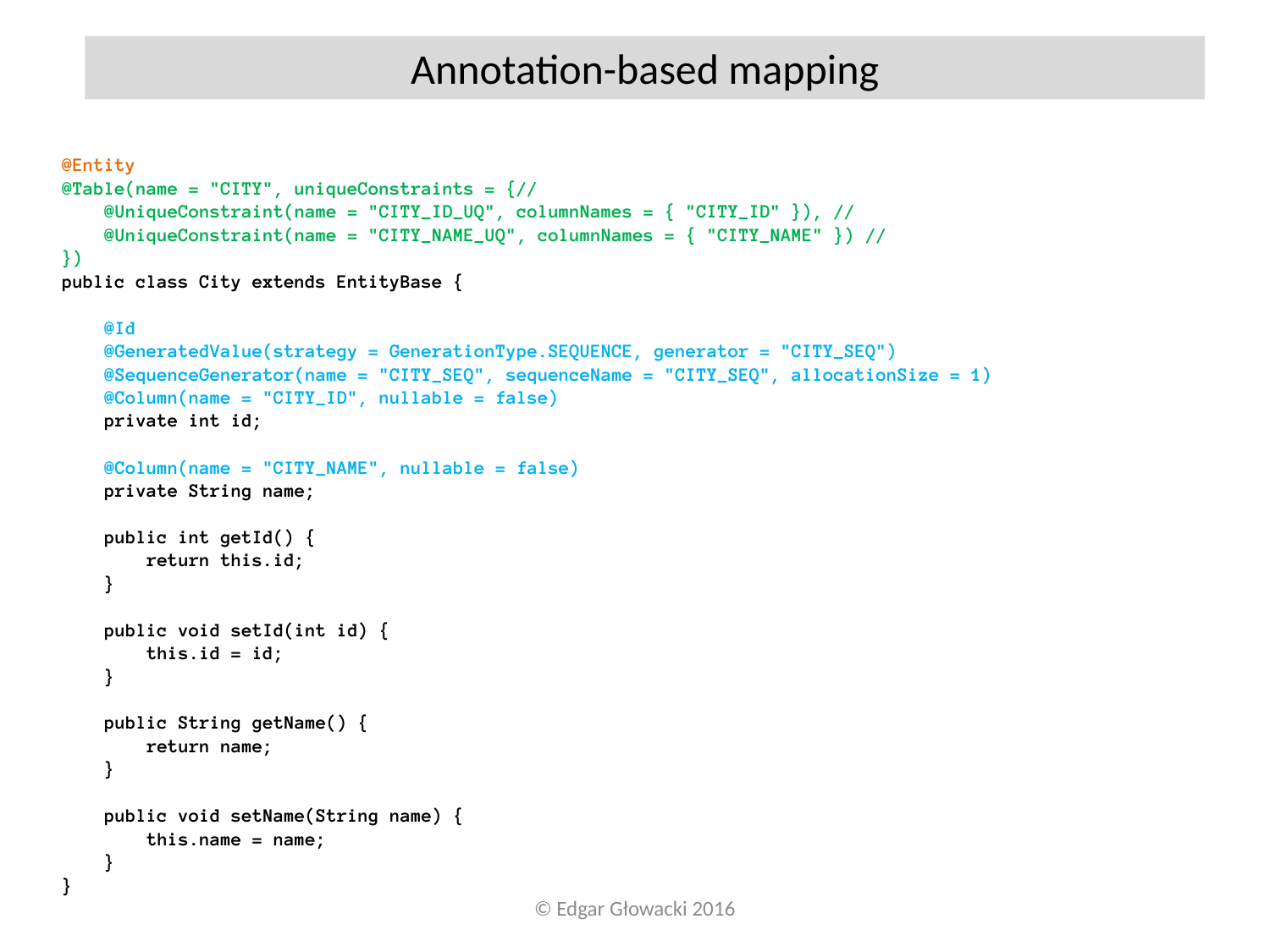

Annotation-based mapping
@Entity
@Table(name = "CITY", uniqueConstraints = {//
    @UniqueConstraint(name = "CITY_ID_UQ", columnNames = { "CITY_ID" }), //
    @UniqueConstraint(name = "CITY_NAME_UQ", columnNames = { "CITY_NAME" }) //
})
public class City extends EntityBase {

    @Id
    @GeneratedValue(strategy = GenerationType.SEQUENCE, generator = "CITY_SEQ")
    @SequenceGenerator(name = "CITY_SEQ", sequenceName = "CITY_SEQ", allocationSize = 1)
    @Column(name = "CITY_ID", nullable = false)
    private int id;

    @Column(name = "CITY_NAME", nullable = false)
    private String name;

    public int getId() {
        return this.id;
    }

    public void setId(int id) {
        this.id = id;
    }

    public String getName() {
        return name;
    }

    public void setName(String name) {
        this.name = name;
    }
}
© Edgar Głowacki 2016